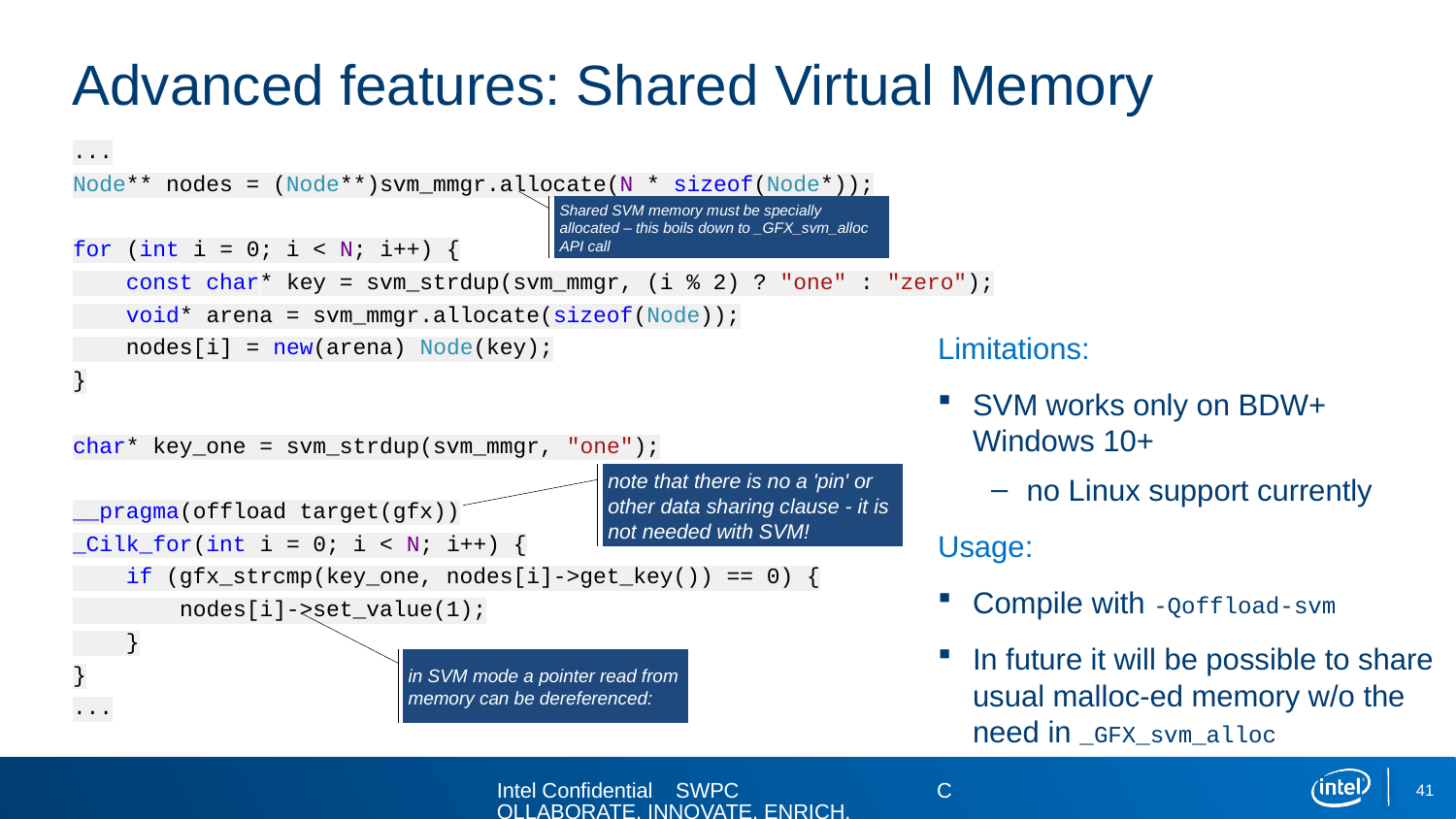

# Advanced features: Shared Virtual Memory
...
Node** nodes = (Node**)svm_mmgr.allocate(N * sizeof(Node*));

for (int i = 0; i < N; i++) {
    const char* key = svm_strdup(svm_mmgr, (i % 2) ? "one" : "zero");
    void* arena = svm_mmgr.allocate(sizeof(Node));
    nodes[i] = new(arena) Node(key);
}

char* key_one = svm_strdup(svm_mmgr, "one");

__pragma(offload target(gfx))
_Cilk_for(int i = 0; i < N; i++) {
    if (gfx_strcmp(key_one, nodes[i]->get_key()) == 0) {
        nodes[i]->set_value(1);
    }
}
...
Shared SVM memory must be specially allocated – this boils down to _GFX_svm_alloc API call
Limitations:
SVM works only on BDW+ Windows 10+
no Linux support currently
Usage:
Compile with -Qoffload-svm
In future it will be possible to share usual malloc-ed memory w/o the need in _GFX_svm_alloc

note that there is no a 'pin' or other data sharing clause - it is not needed with SVM!
in SVM mode a pointer read from memory can be dereferenced:
Intel Confidential    SWPC                                  COLLABORATE. INNOVATE. ENRICH.
41